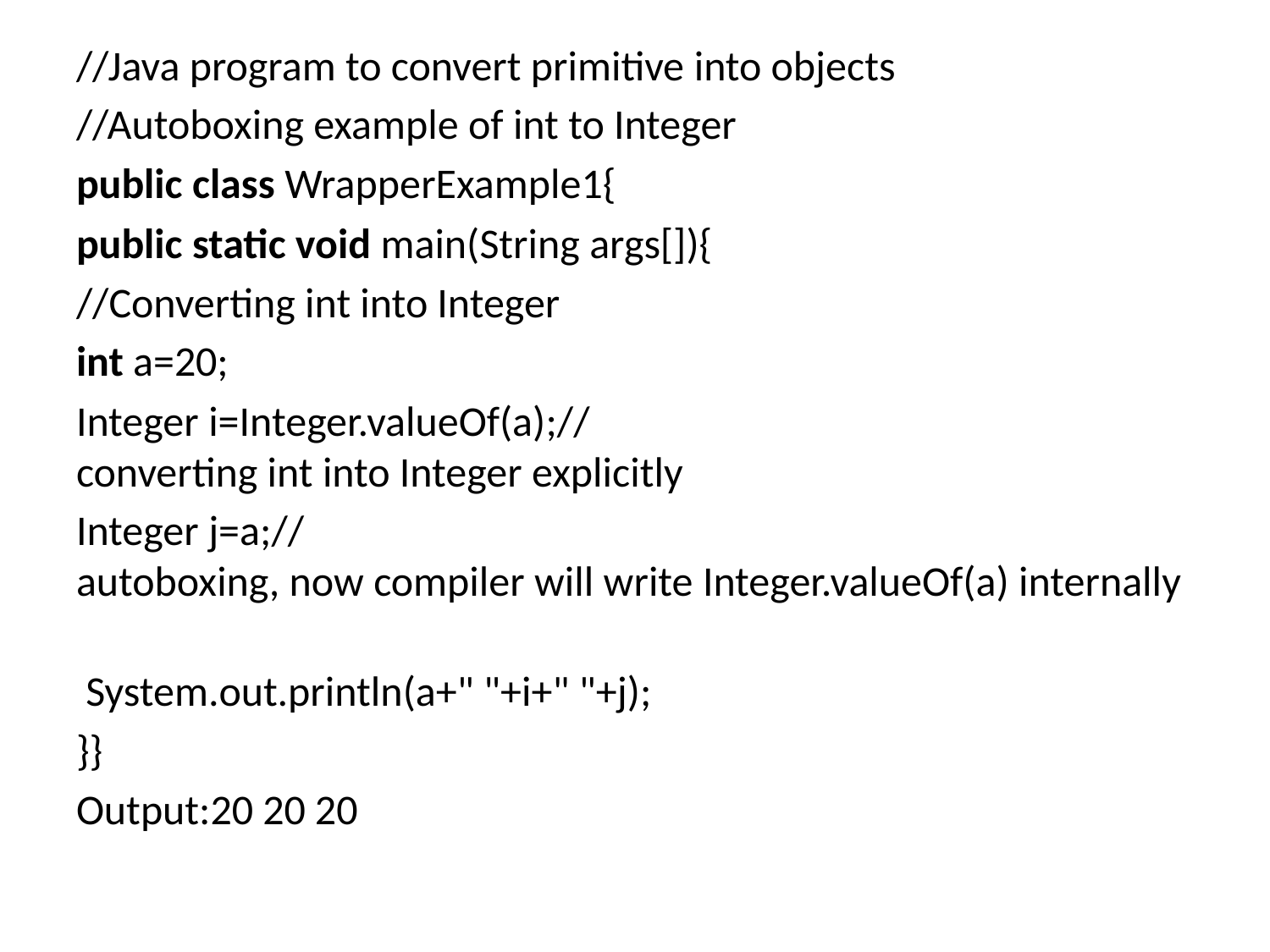

//Java program to convert primitive into objects
//Autoboxing example of int to Integer
public class WrapperExample1{
public static void main(String args[]){
//Converting int into Integer
int a=20;
Integer i=Integer.valueOf(a);//converting int into Integer explicitly
Integer j=a;//autoboxing, now compiler will write Integer.valueOf(a) internally
 System.out.println(a+" "+i+" "+j);
}}
Output:20 20 20